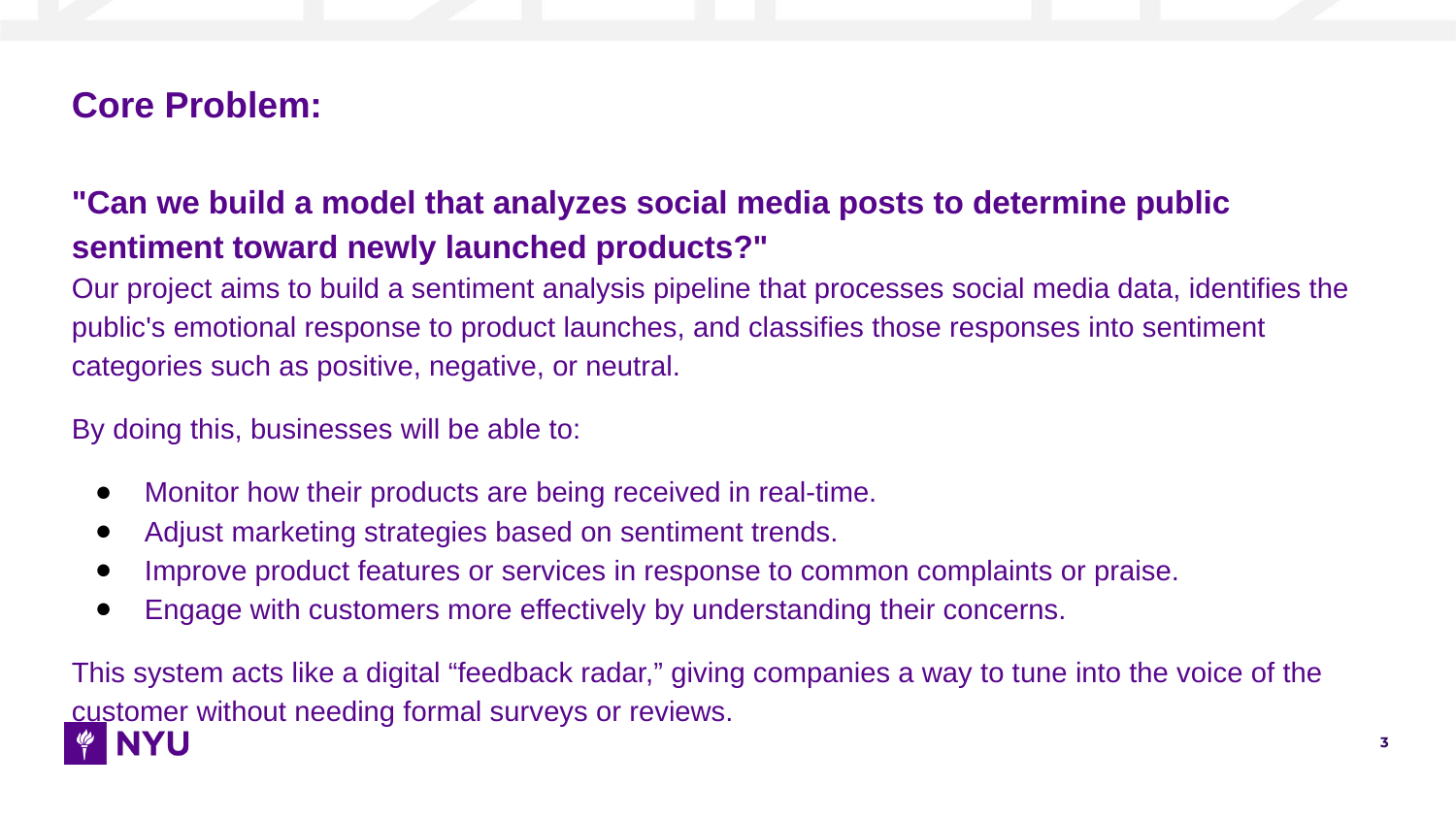

# Core Problem:

"Can we build a model that analyzes social media posts to determine public sentiment toward newly launched products?"
Our project aims to build a sentiment analysis pipeline that processes social media data, identifies the public's emotional response to product launches, and classifies those responses into sentiment categories such as positive, negative, or neutral.
By doing this, businesses will be able to:
Monitor how their products are being received in real-time.
Adjust marketing strategies based on sentiment trends.
Improve product features or services in response to common complaints or praise.
Engage with customers more effectively by understanding their concerns.
This system acts like a digital “feedback radar,” giving companies a way to tune into the voice of the customer without needing formal surveys or reviews.